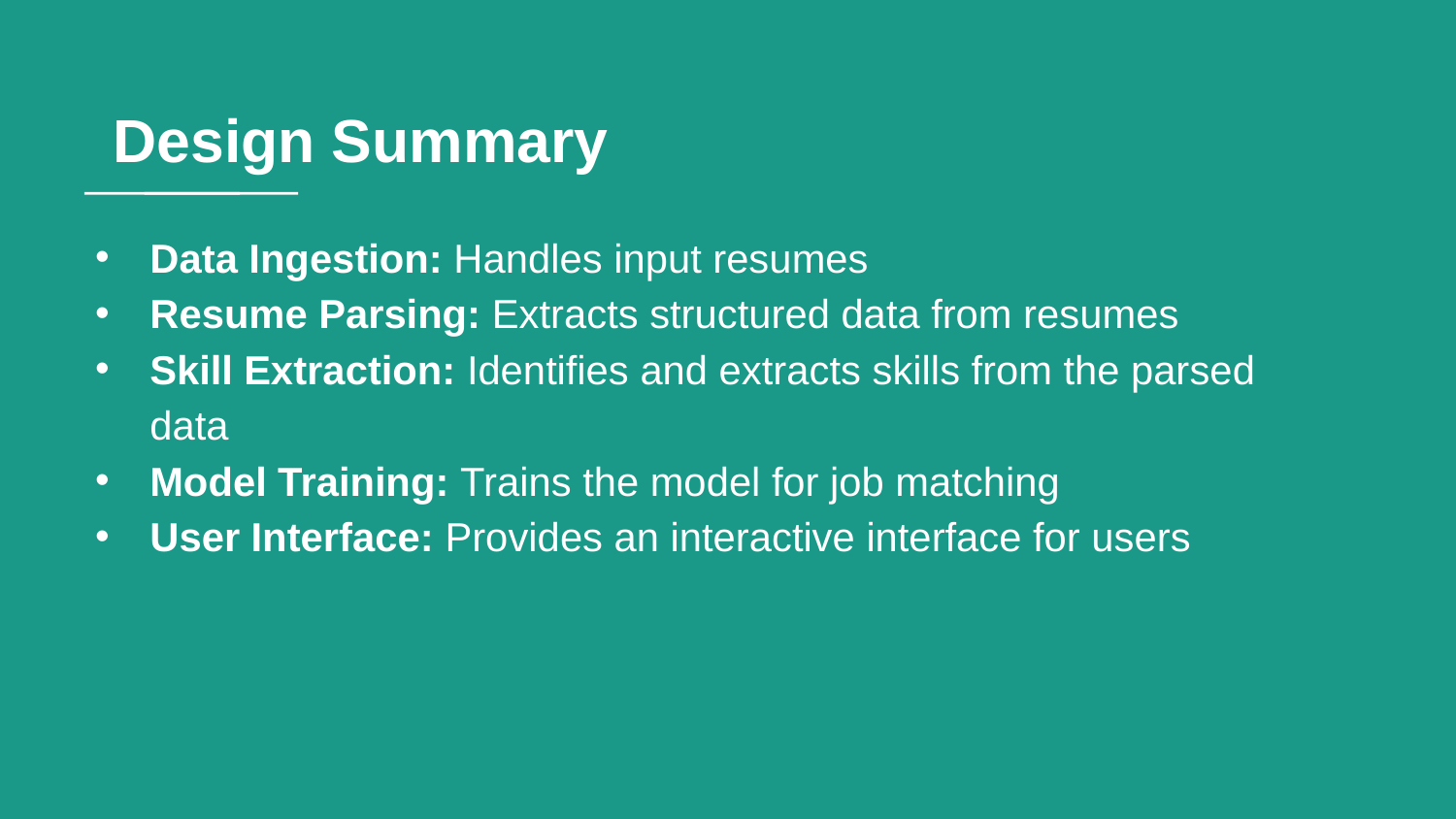

# Design Summary
Data Ingestion: Handles input resumes
Resume Parsing: Extracts structured data from resumes
Skill Extraction: Identifies and extracts skills from the parsed data
Model Training: Trains the model for job matching
User Interface: Provides an interactive interface for users